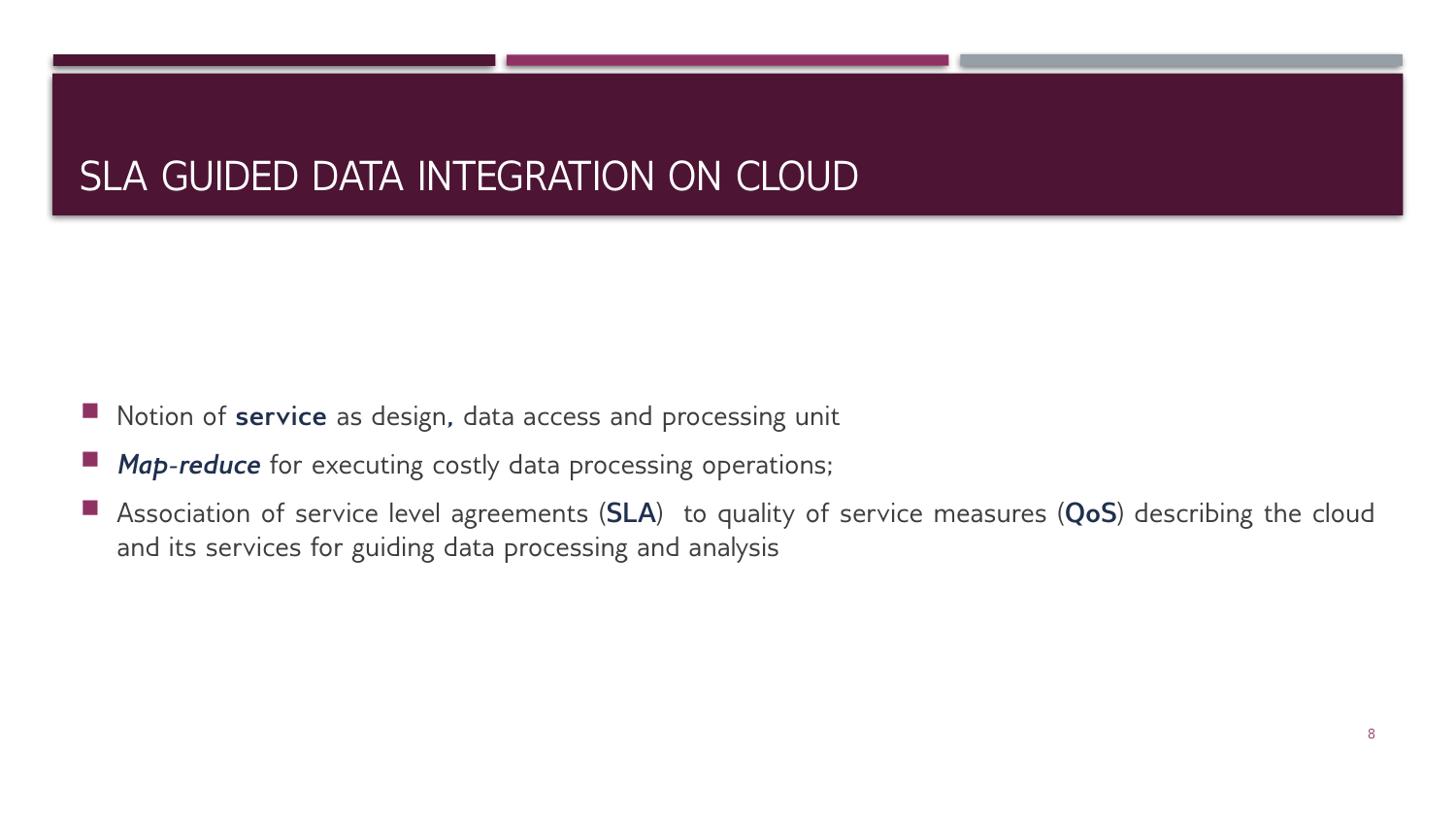

# SLA Guided data integration on cloud
Notion of service as design, data access and processing unit
Map-reduce for executing costly data processing operations;
Association of service level agreements (SLA)  to quality of service measures (QoS) describing the cloud and its services for guiding data processing and analysis
8